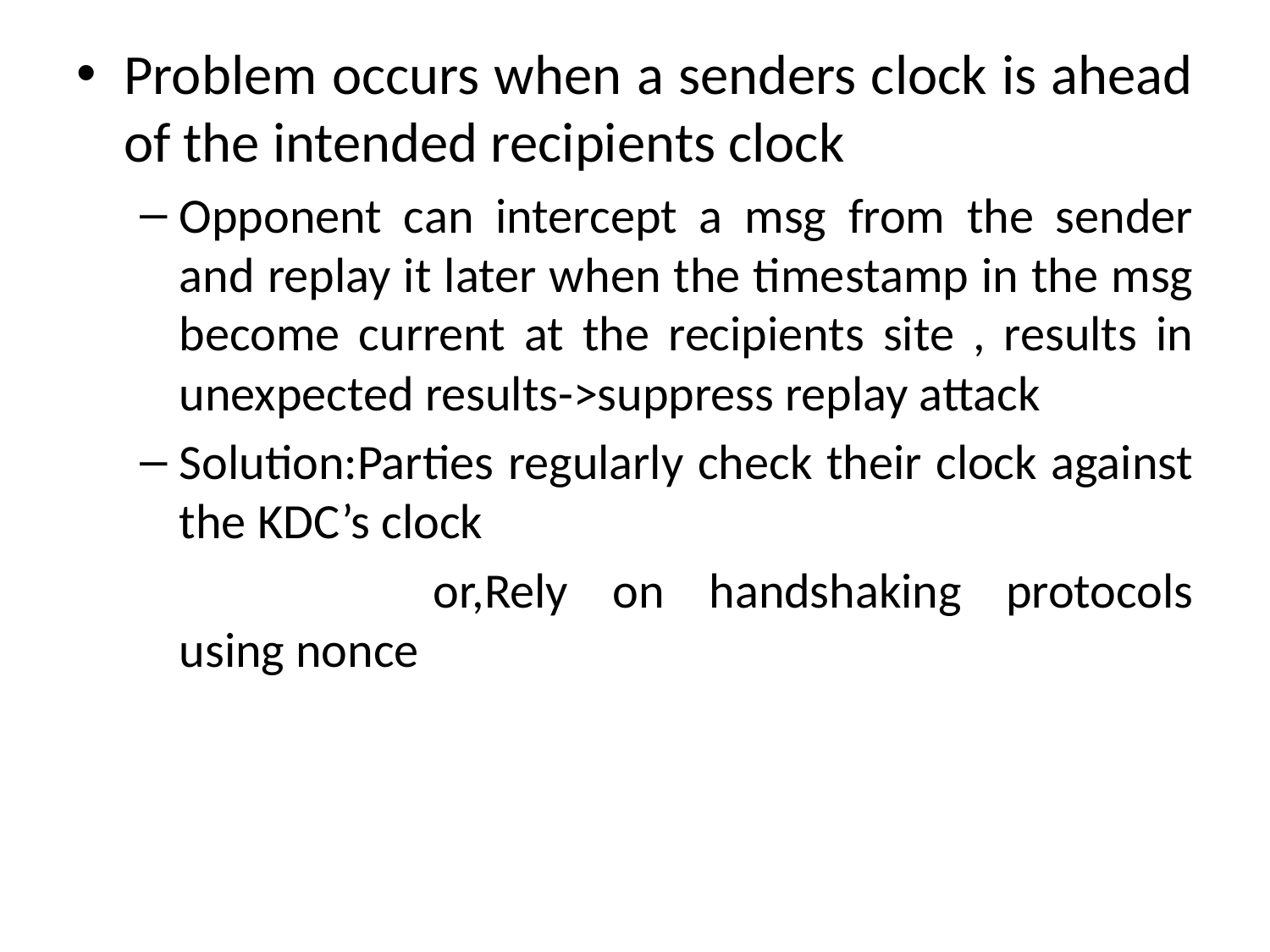

Problem occurs when a senders clock is ahead of the intended recipients clock
Opponent can intercept a msg from the sender and replay it later when the timestamp in the msg become current at the recipients site , results in unexpected results->suppress replay attack
Solution:Parties regularly check their clock against the KDC’s clock
			or,Rely on handshaking protocols using nonce